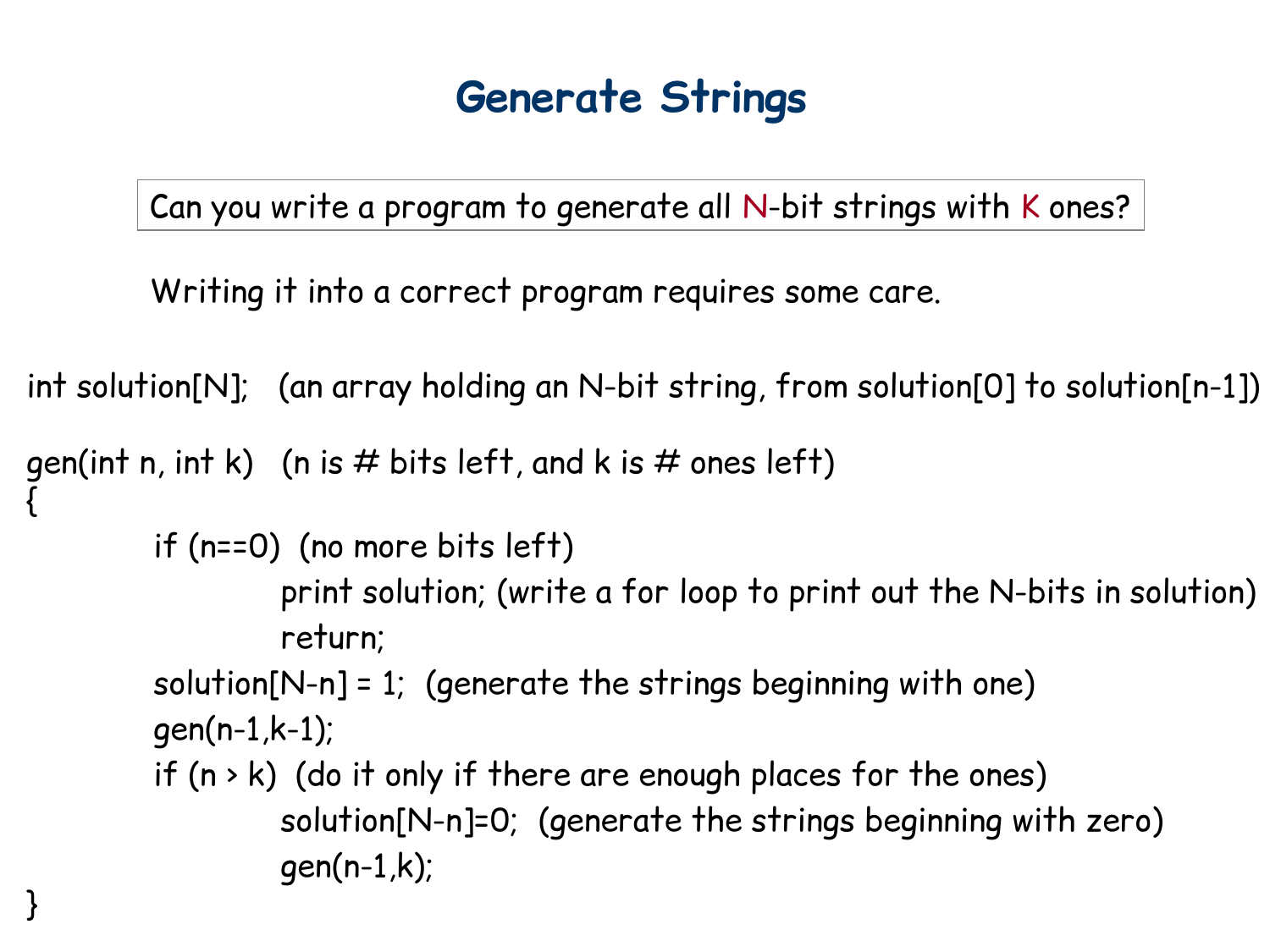

Generate Strings
Can you write a program to generate all N-bit strings with K ones?
Writing it into a correct program requires some care.
int solution[N];   (an array holding an N-bit string, from solution[0] to solution[n-1])

gen(int n, int k)   (n is # bits left, and k is # ones left)
{
	if (n==0)  (no more bits left)
		print solution; (write a for loop to print out the N-bits in solution)
		return;
	solution[N-n] = 1;  (generate the strings beginning with one)
	gen(n-1,k-1);
	if (n > k)  (do it only if there are enough places for the ones)
		solution[N-n]=0;  (generate the strings beginning with zero)
		gen(n-1,k);
}